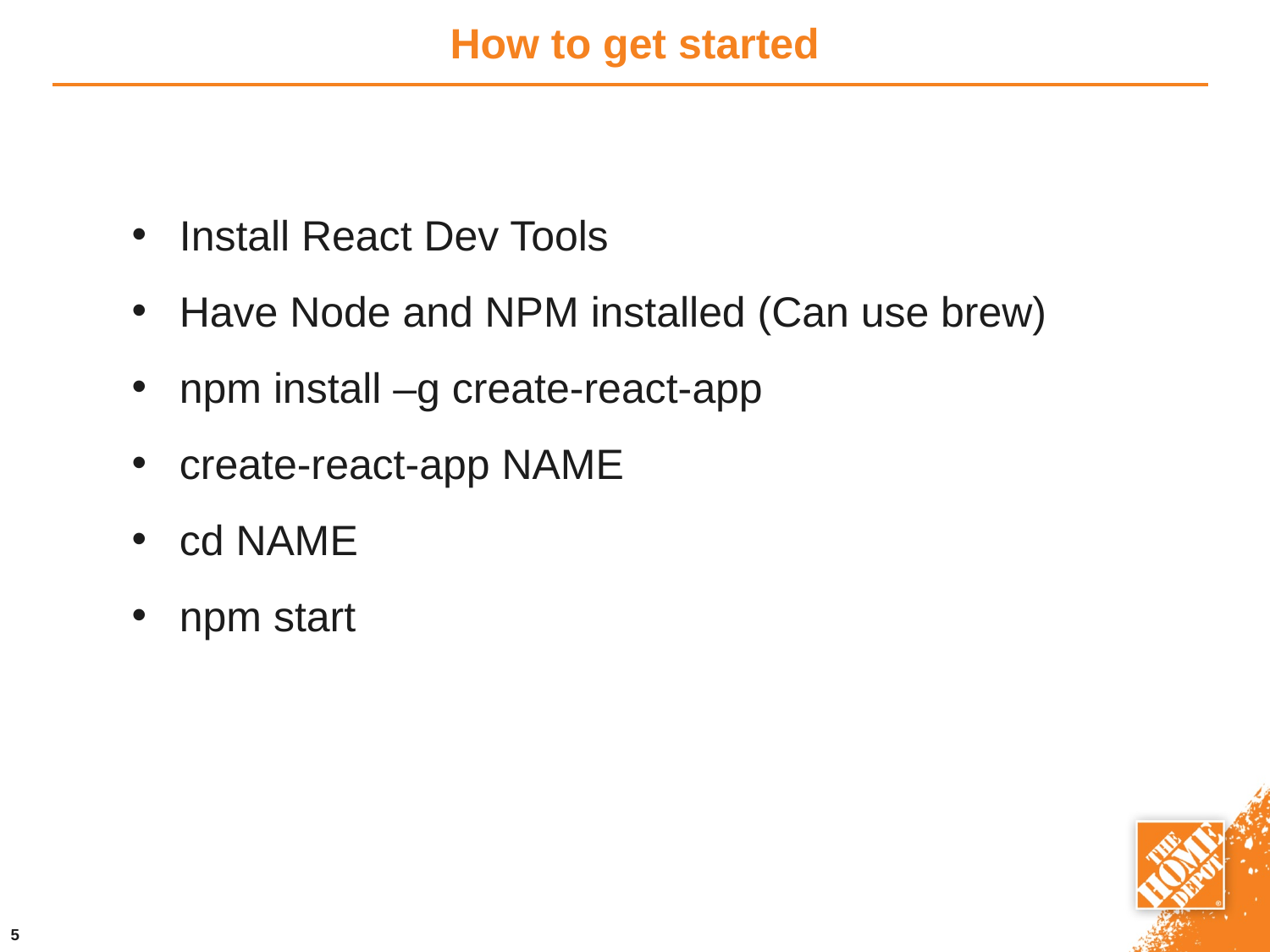

How to get started
Install React Dev Tools
Have Node and NPM installed (Can use brew)
npm install –g create-react-app
create-react-app NAME
cd NAME
npm start
5